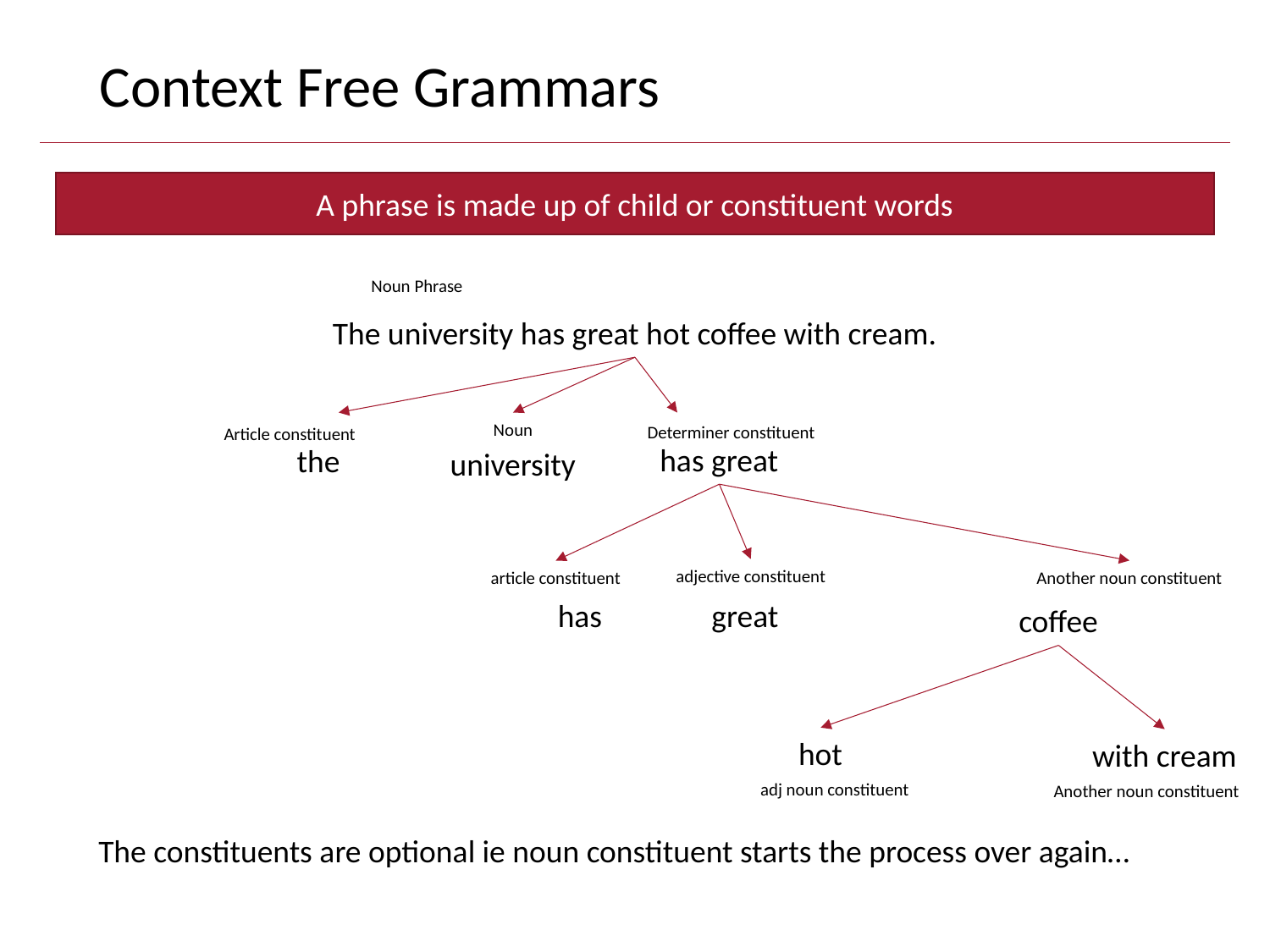

# Context Free Grammars
A phrase is made up of child or constituent words
Noun Phrase
The university has great hot coffee with cream.
Noun
Determiner constituent
Article constituent
has great
the
university
adjective constituent
Another noun constituent
article constituent
has
great
coffee
hot
with cream
adj noun constituent
Another noun constituent
The constituents are optional ie noun constituent starts the process over again…